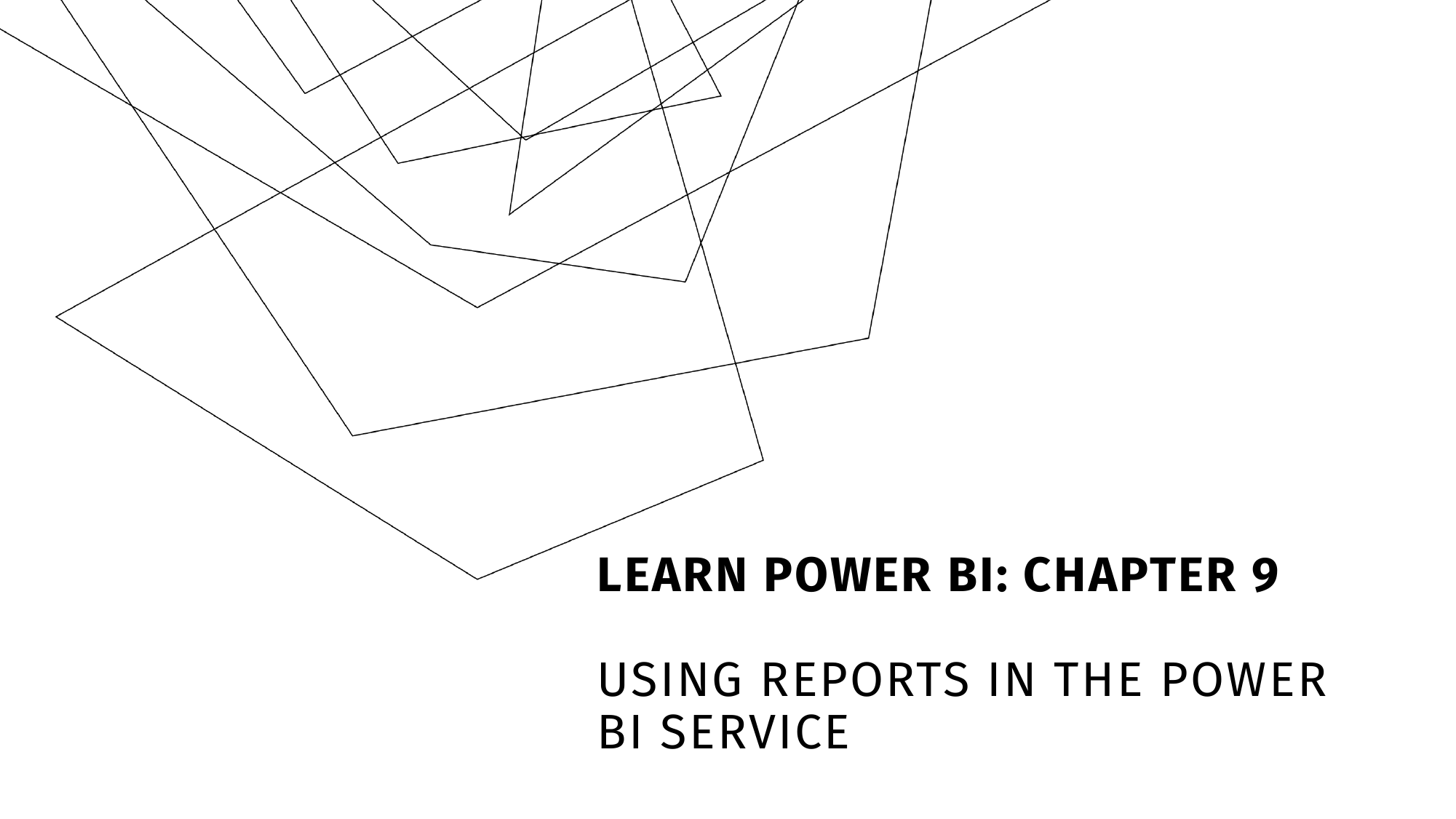

# Learn Power BI: Chapter 9 Using Reports in the Power BI Service